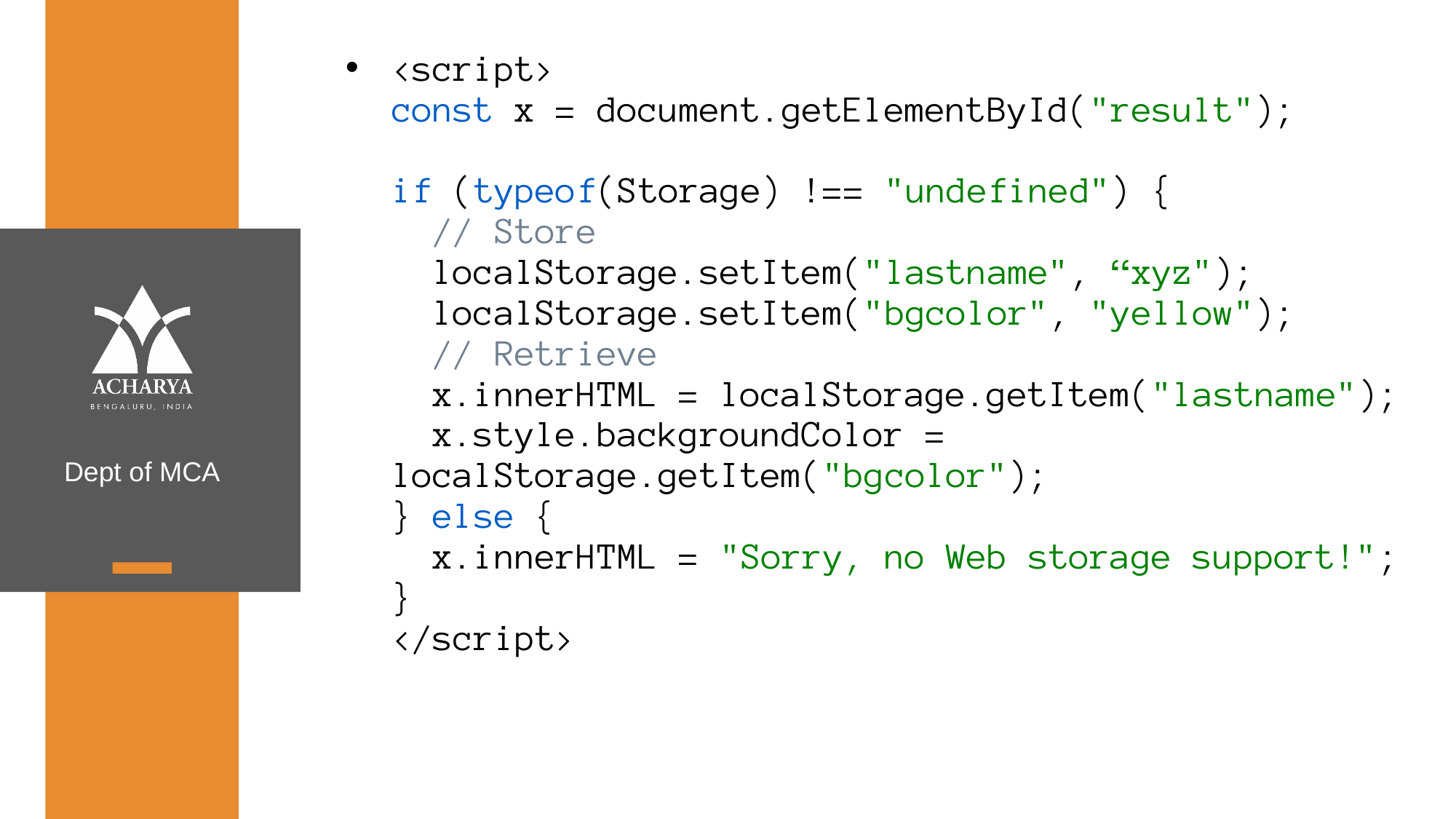

<script>
const x = document.getElementById("result");
if (typeof(Storage) !== "undefined") {
  // Store
  localStorage.setItem("lastname", “xyz");
  localStorage.setItem("bgcolor", "yellow");
  // Retrieve
  x.innerHTML = localStorage.getItem("lastname");
  x.style.backgroundColor = localStorage.getItem("bgcolor");
} else {
  x.innerHTML = "Sorry, no Web storage support!";
}
</script>